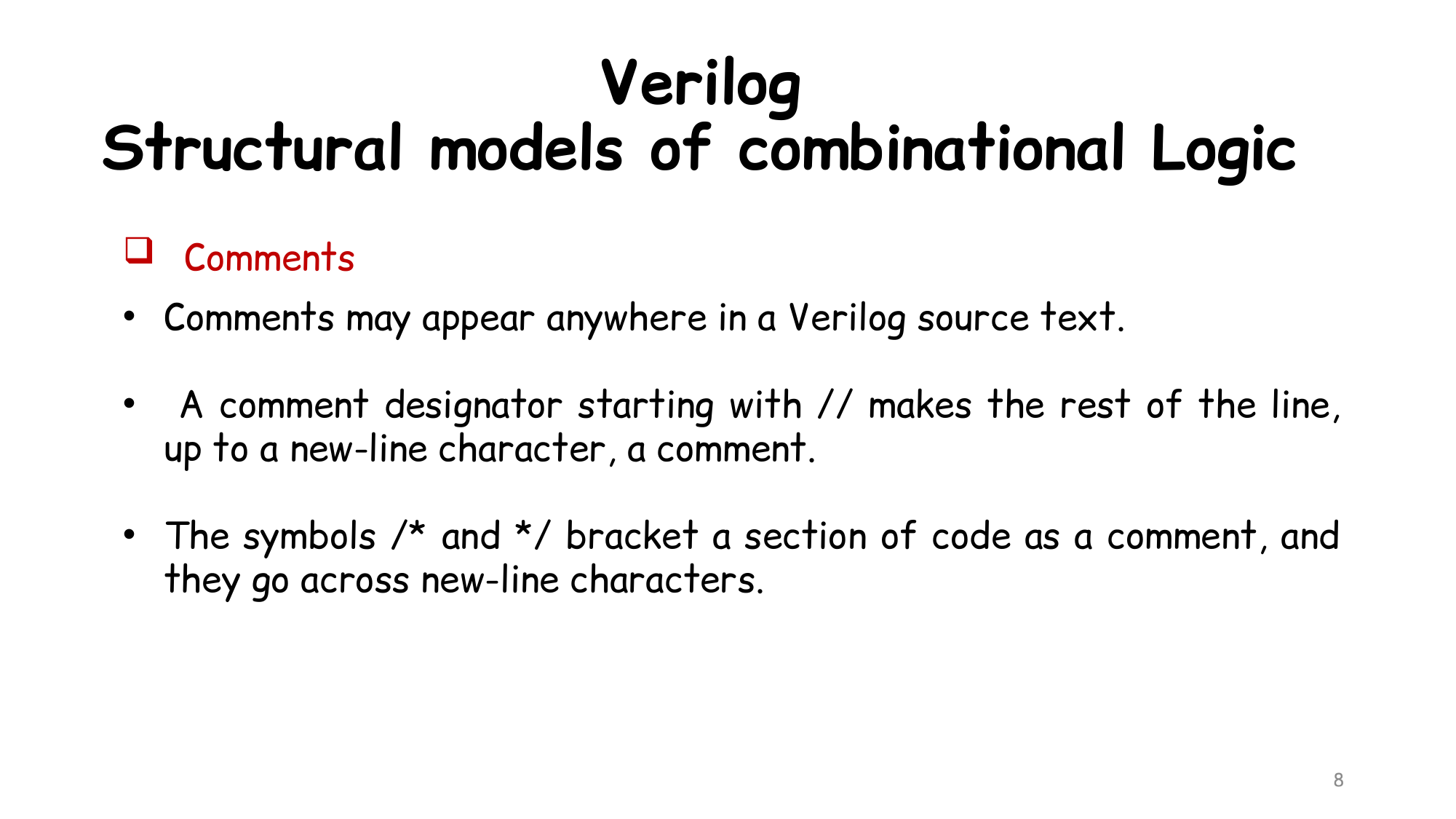

Verilog
Structural models of combinational Logic
Comments

Comments may appear anywhere in a Verilog source text.

 A comment designator starting with // makes the rest of the line, up to a new-line character, a comment.

The symbols /* and */ bracket a section of code as a comment, and they go across new-line characters.

8